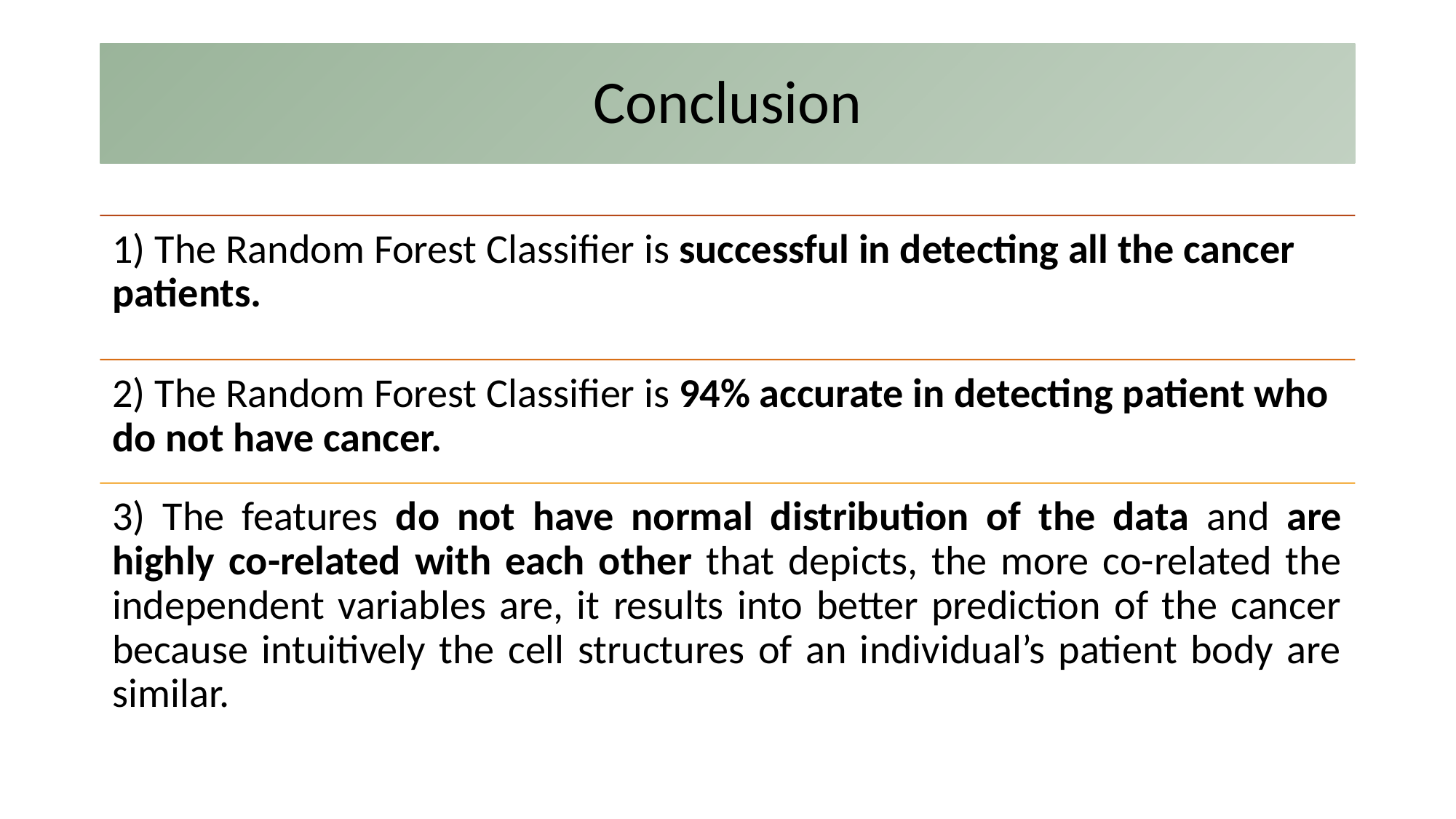

# Conclusion
1) The Random Forest Classifier is successful in detecting all the cancer patients.
2) The Random Forest Classifier is 94% accurate in detecting patient who do not have cancer.
3) The features do not have normal distribution of the data and are highly co-related with each other that depicts, the more co-related the independent variables are, it results into better prediction of the cancer because intuitively the cell structures of an individual’s patient body are similar.